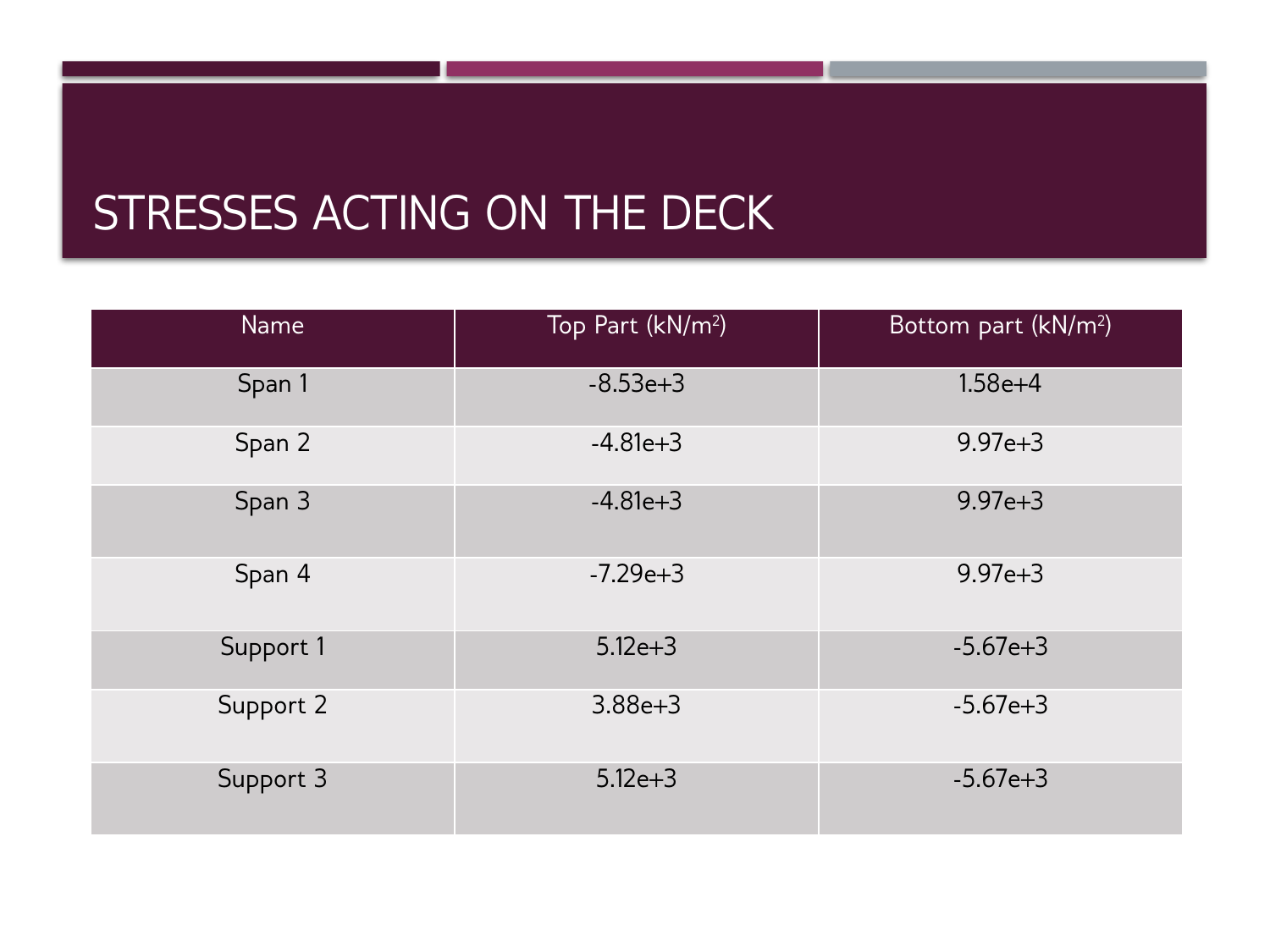

# Stresses Acting on the Deck
| Name | Top Part (kN/m2) | Bottom part (kN/m2) |
| --- | --- | --- |
| Span 1 | -8.53e+3 | 1.58e+4 |
| Span 2 | -4.81e+3 | 9.97e+3 |
| Span 3 | -4.81e+3 | 9.97e+3 |
| Span 4 | -7.29e+3 | 9.97e+3 |
| Support 1 | 5.12e+3 | -5.67e+3 |
| Support 2 | 3.88e+3 | -5.67e+3 |
| Support 3 | 5.12e+3 | -5.67e+3 |